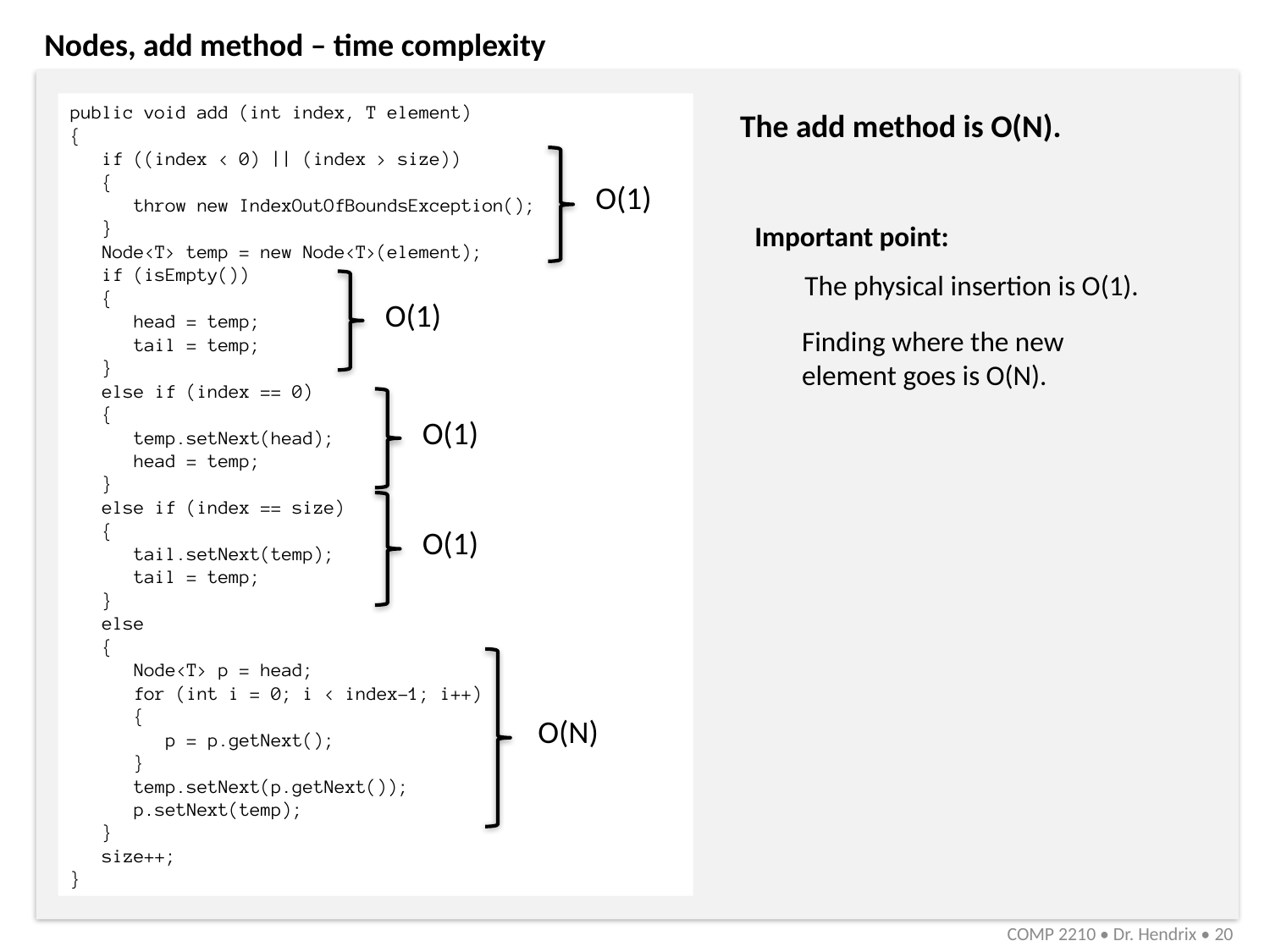

Nodes, add method – time complexity
public void add (int index, T element)
{
   if ((index < 0) || (index > size))
   {
      throw new IndexOutOfBoundsException();
   }
   Node<T> temp = new Node<T>(element);
   if (isEmpty())
   {
      head = temp;
      tail = temp;
   }
   else if (index == 0)
   {
      temp.setNext(head);
      head = temp;
   }
   else if (index == size)
   {
      tail.setNext(temp);
      tail = temp;
   }
   else
   {
      Node<T> p = head;
      for (int i = 0; i < index-1; i++)
      {
         p = p.getNext();
      }
      temp.setNext(p.getNext());
      p.setNext(temp);
   }
   size++;
}
The add method is O(N).

O(1)
Important point:
The physical insertion is O(1).

O(1)
Finding where the new element goes is O(N).

O(1)

O(1)

O(N)